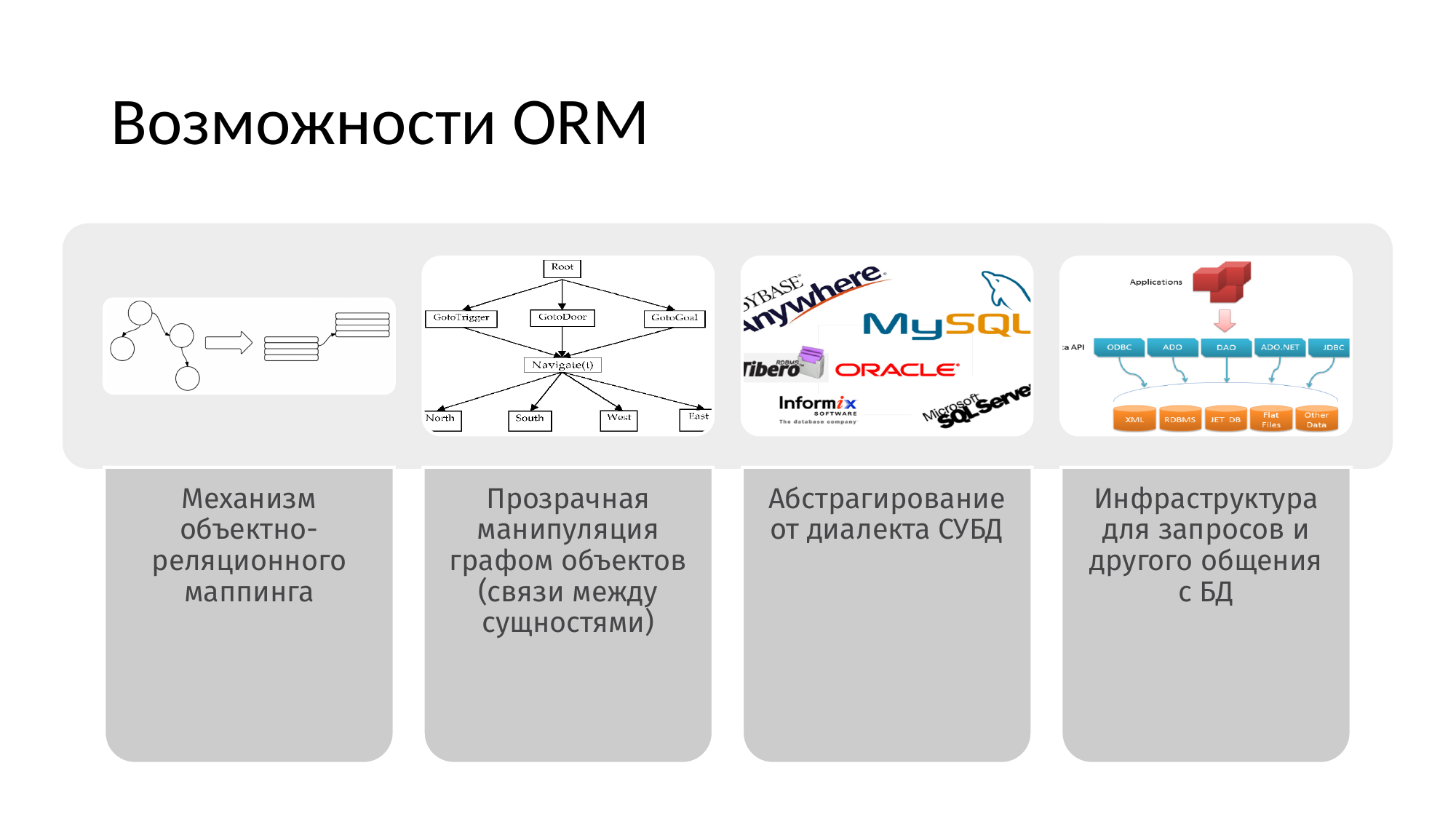

# Возможности ORM
Механизм объектно-реляционного маппинга
Прозрачная манипуляция графом объектов (связи между сущностями)
Абстрагирование от диалекта СУБД
Инфраструктура для запросов и другого общения с БД